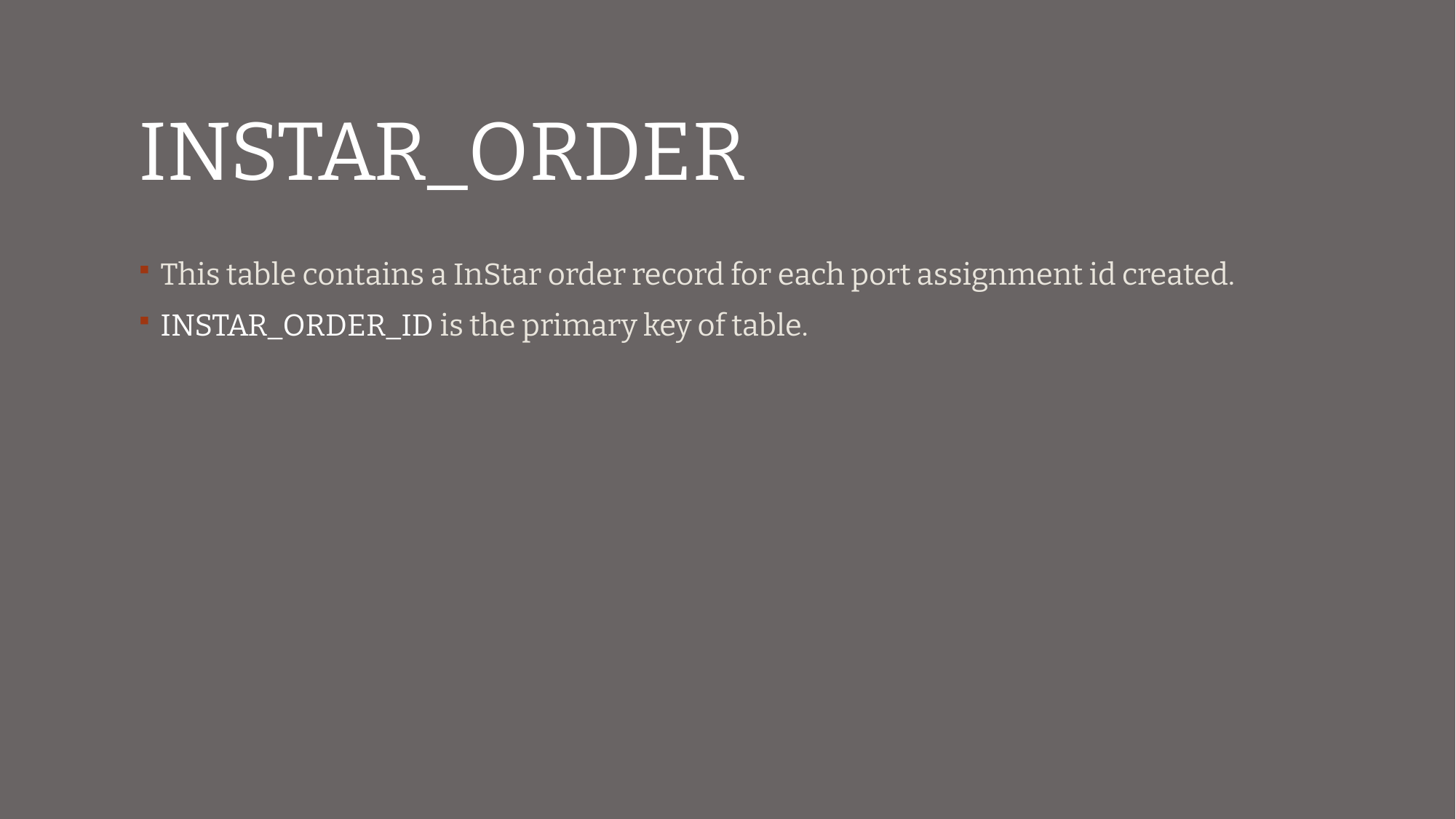

# instar_order
This table contains a InStar order record for each port assignment id created.
INSTAR_ORDER_ID is the primary key of table.